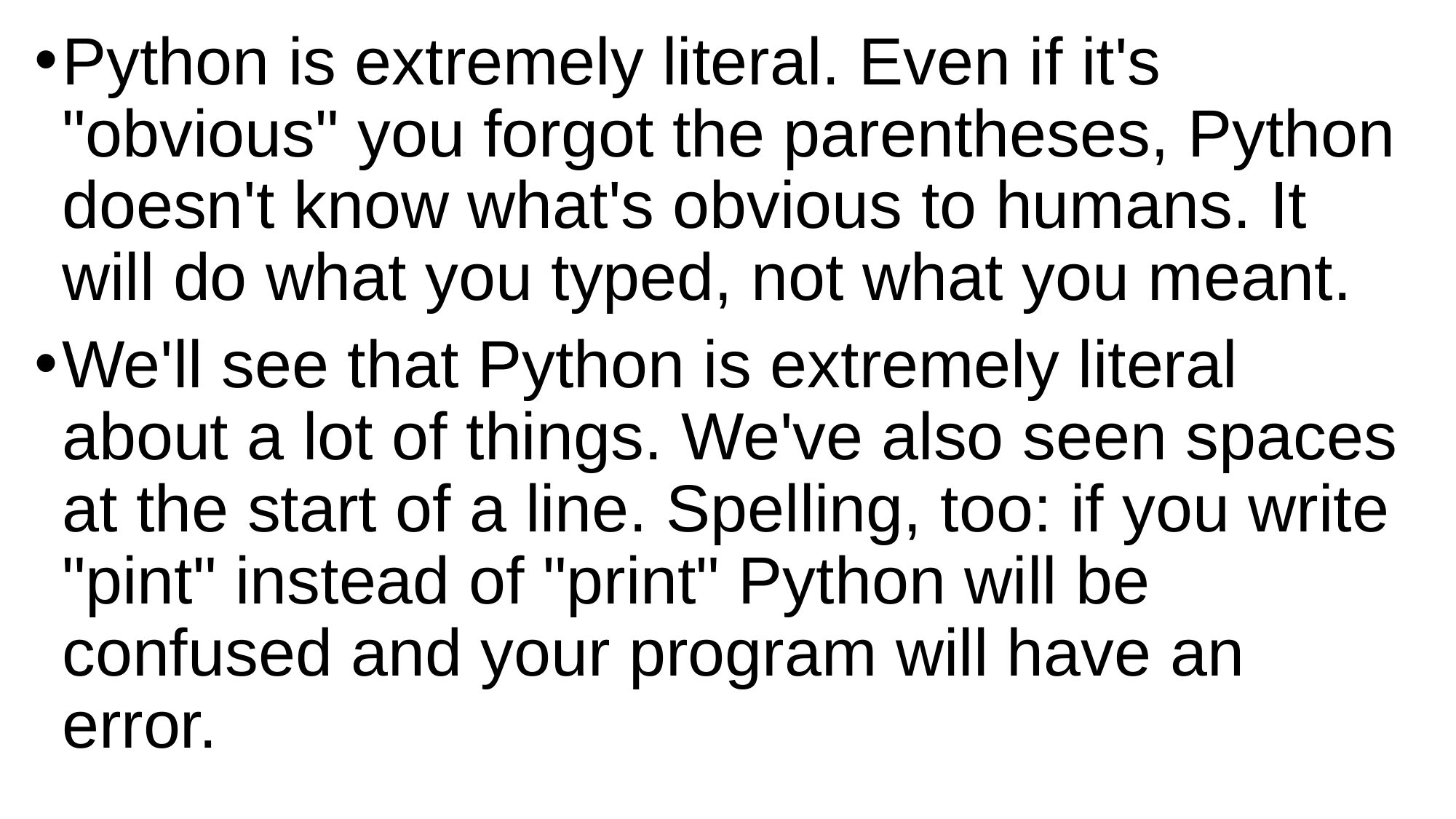

Python is extremely literal. Even if it's "obvious" you forgot the parentheses, Python doesn't know what's obvious to humans. It will do what you typed, not what you meant.
We'll see that Python is extremely literal about a lot of things. We've also seen spaces at the start of a line. Spelling, too: if you write "pint" instead of "print" Python will be confused and your program will have an error.